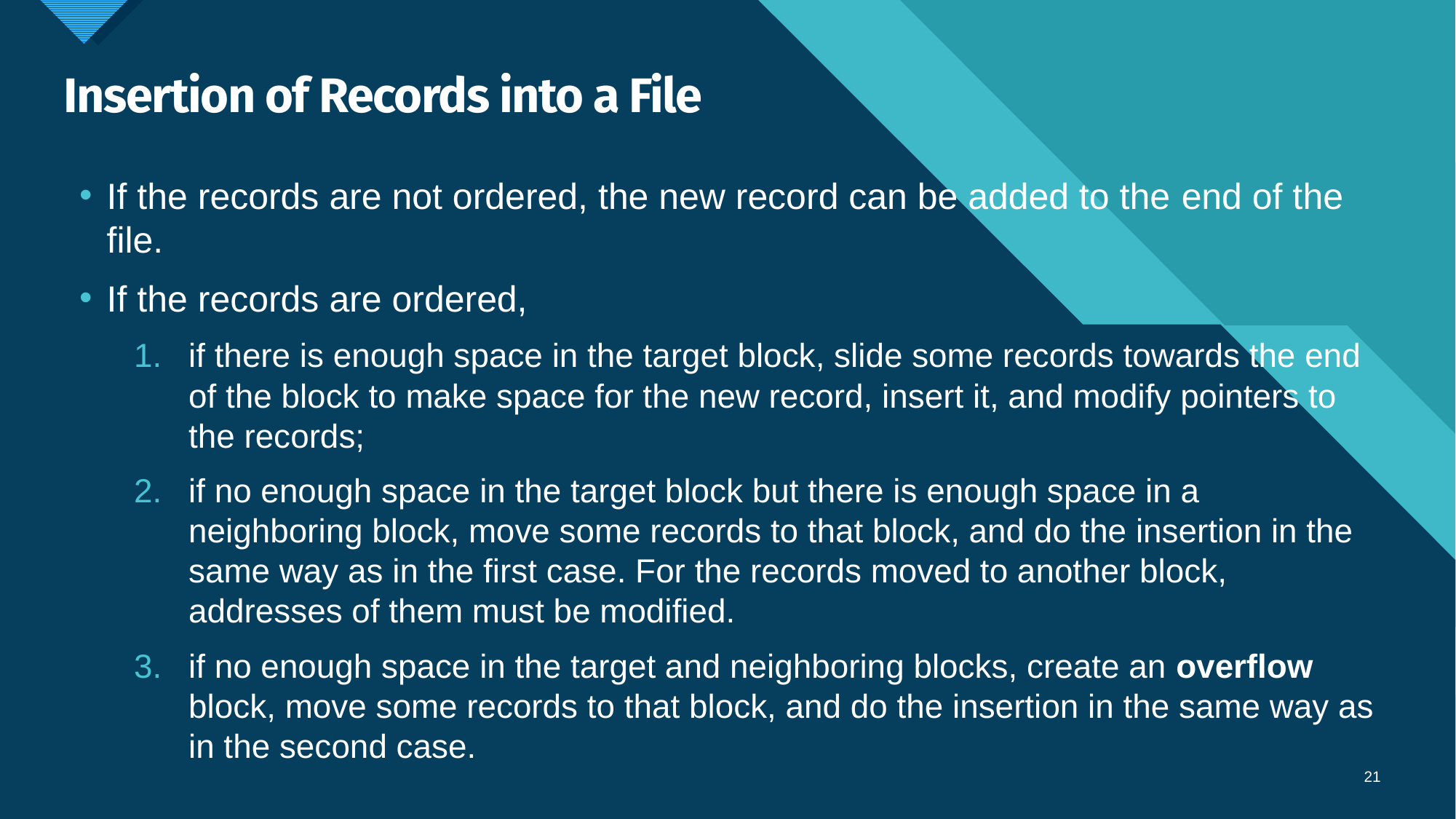

# Insertion of Records into a File
If the records are not ordered, the new record can be added to the end of the file.
If the records are ordered,
if there is enough space in the target block, slide some records towards the end of the block to make space for the new record, insert it, and modify pointers to the records;
if no enough space in the target block but there is enough space in a neighboring block, move some records to that block, and do the insertion in the same way as in the first case. For the records moved to another block, addresses of them must be modified.
if no enough space in the target and neighboring blocks, create an overflow block, move some records to that block, and do the insertion in the same way as in the second case.

21